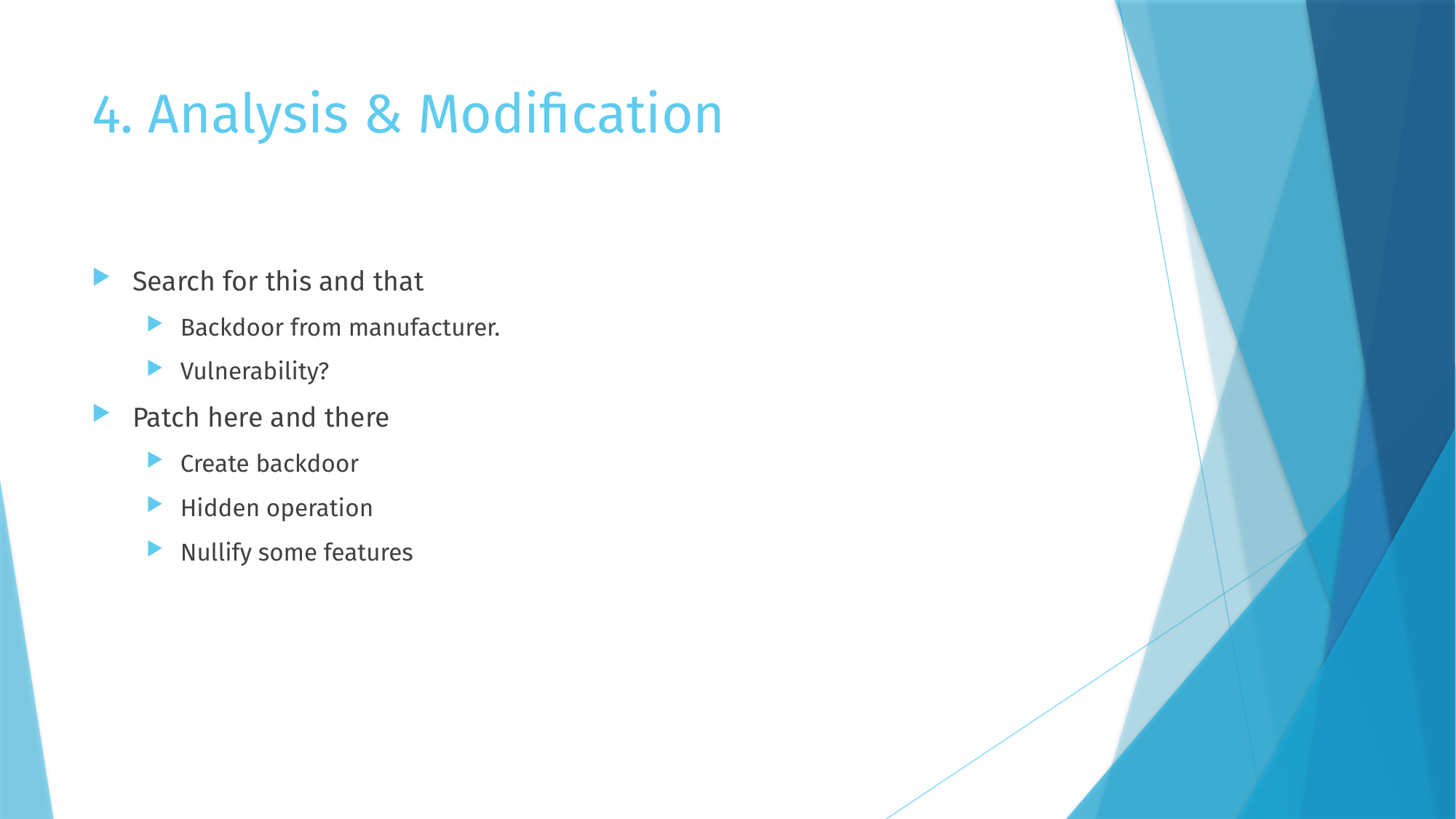

# 4. Analysis & Modification
Search for this and that
Backdoor from manufacturer.
Vulnerability?
Patch here and there
Create backdoor
Hidden operation
Nullify some features